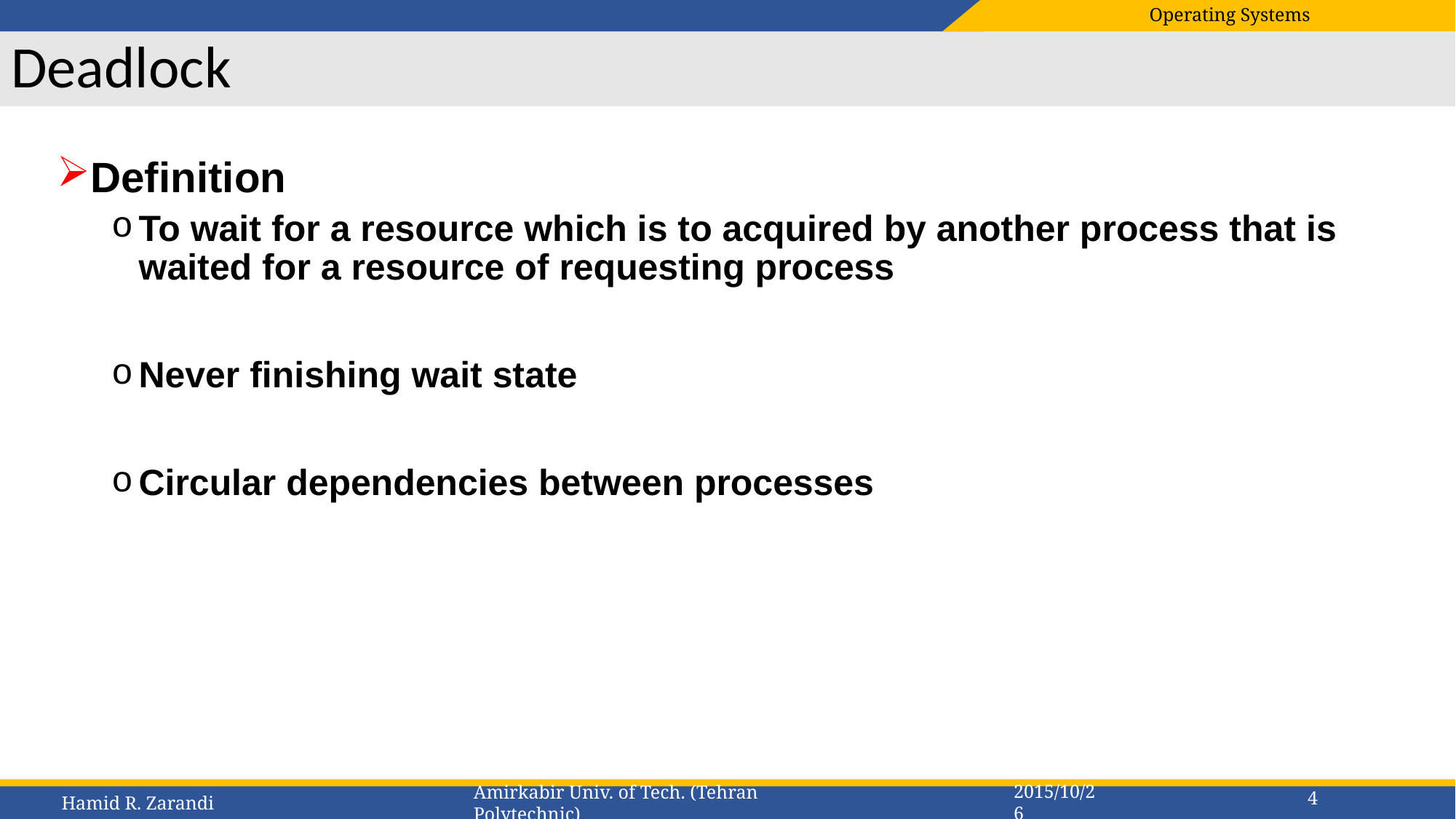

# Deadlock
Definition
To wait for a resource which is to acquired by another process that is waited for a resource of requesting process

Never finishing wait state

Circular dependencies between processes